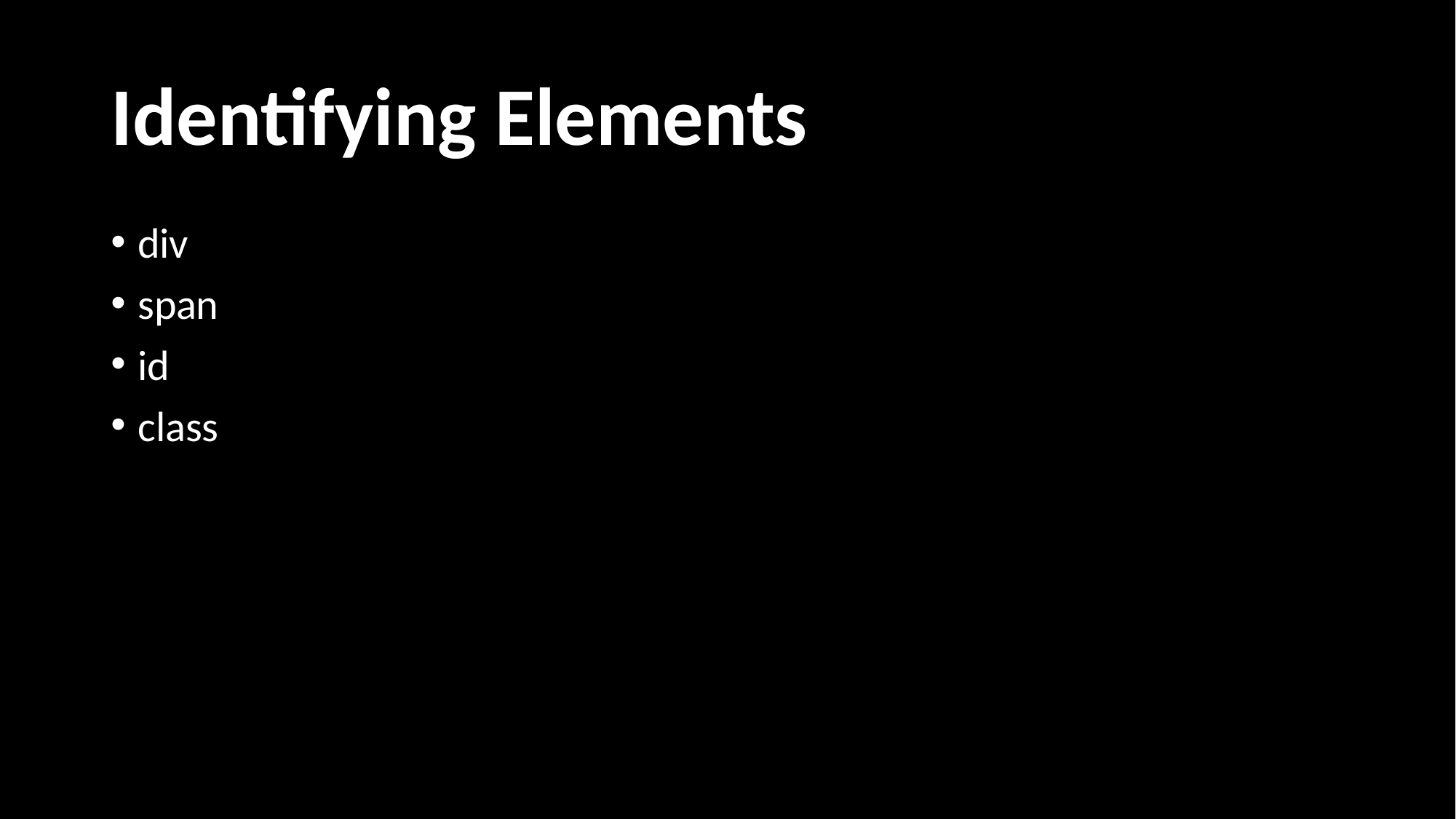

# Identifying Elements
div
span
id
class